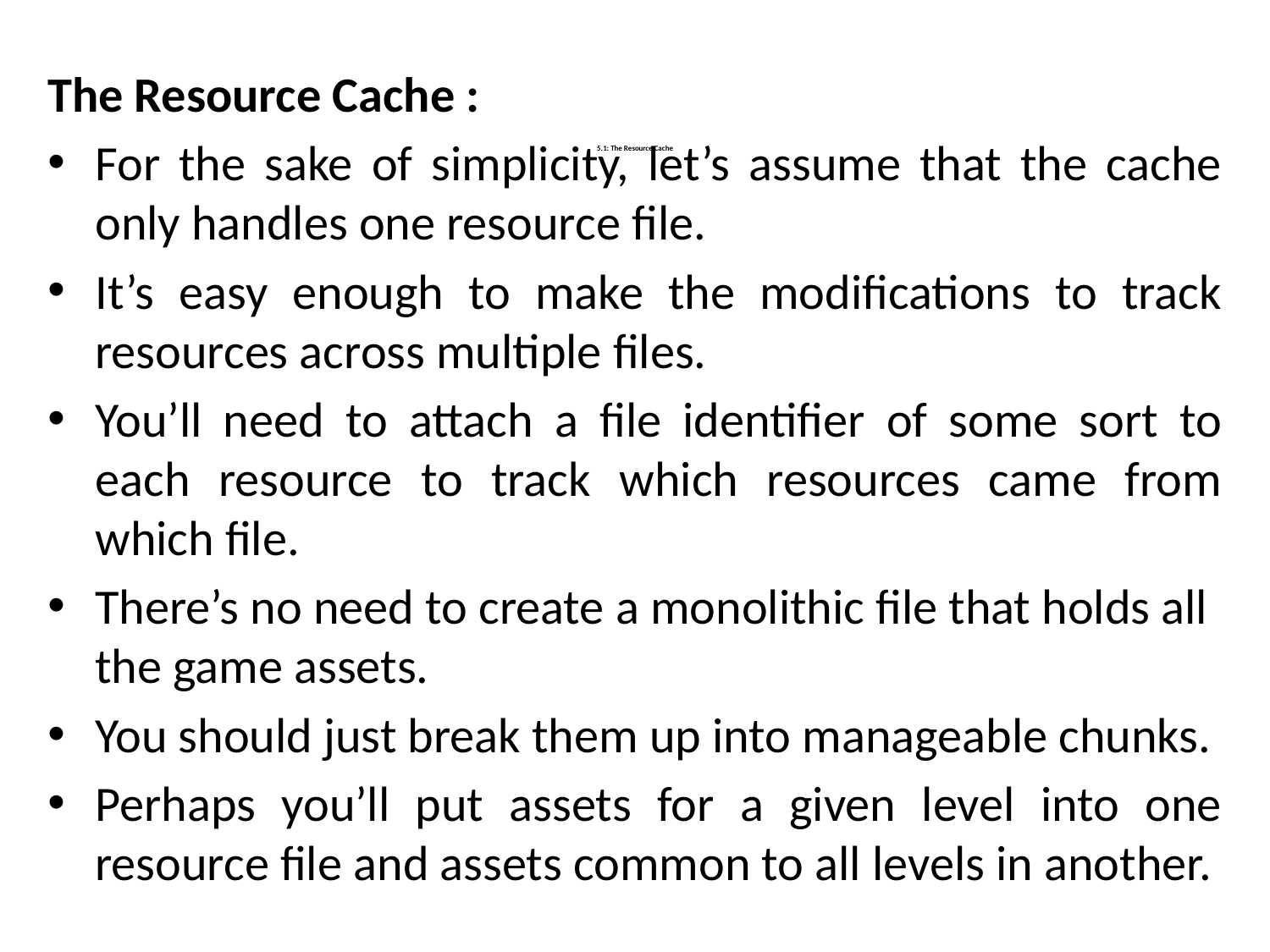

The Resource Cache :
For the sake of simplicity, let’s assume that the cache only handles one resource file.
It’s easy enough to make the modifications to track resources across multiple files.
You’ll need to attach a file identifier of some sort to each resource to track which resources came from which file.
There’s no need to create a monolithic file that holds all the game assets.
You should just break them up into manageable chunks.
Perhaps you’ll put assets for a given level into one resource file and assets common to all levels in another.
# 5.1: The Resource Cache